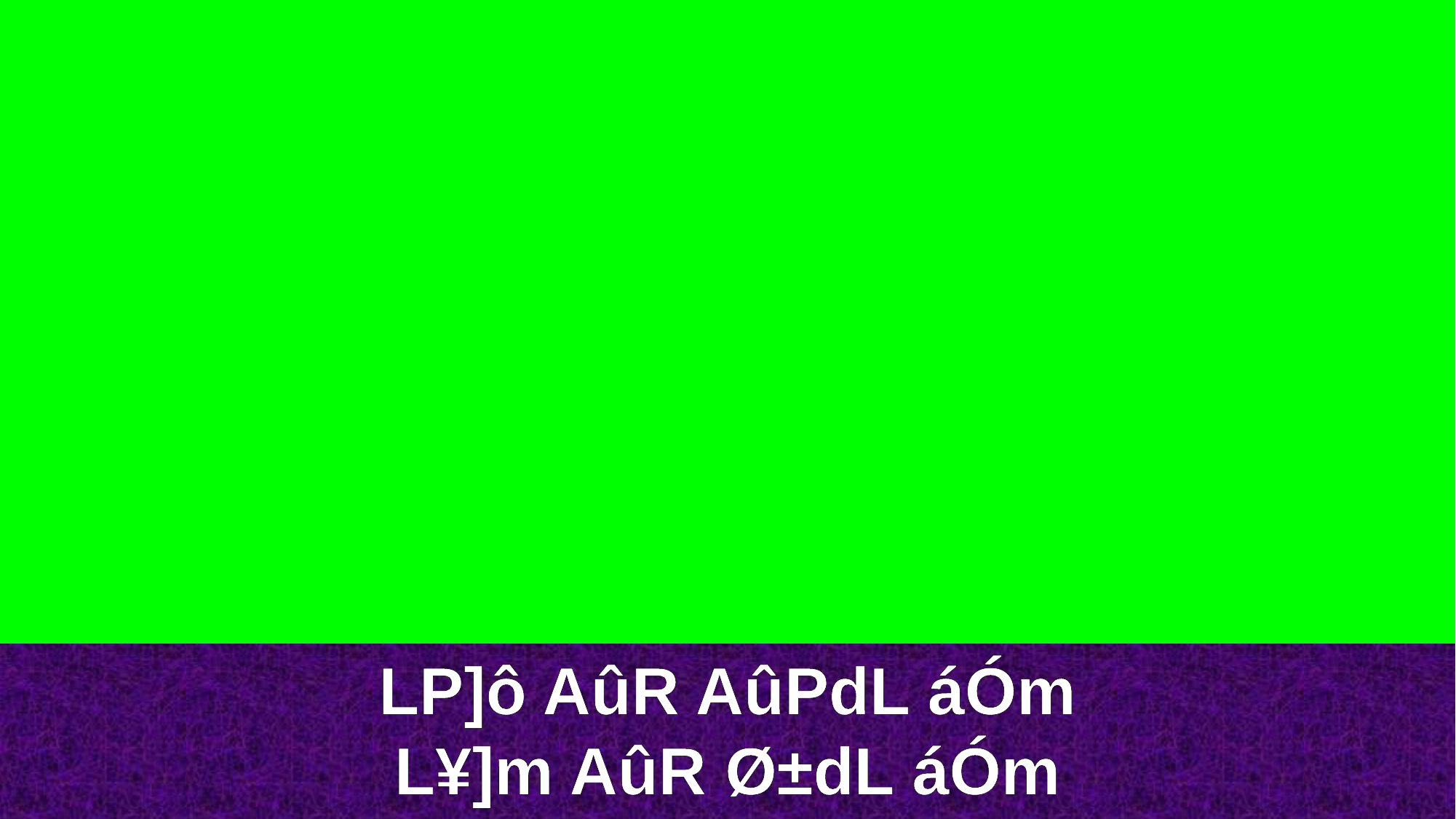

LP]ô AûR AûPdL áÓm L¥]m AûR Ø±dL áÓm